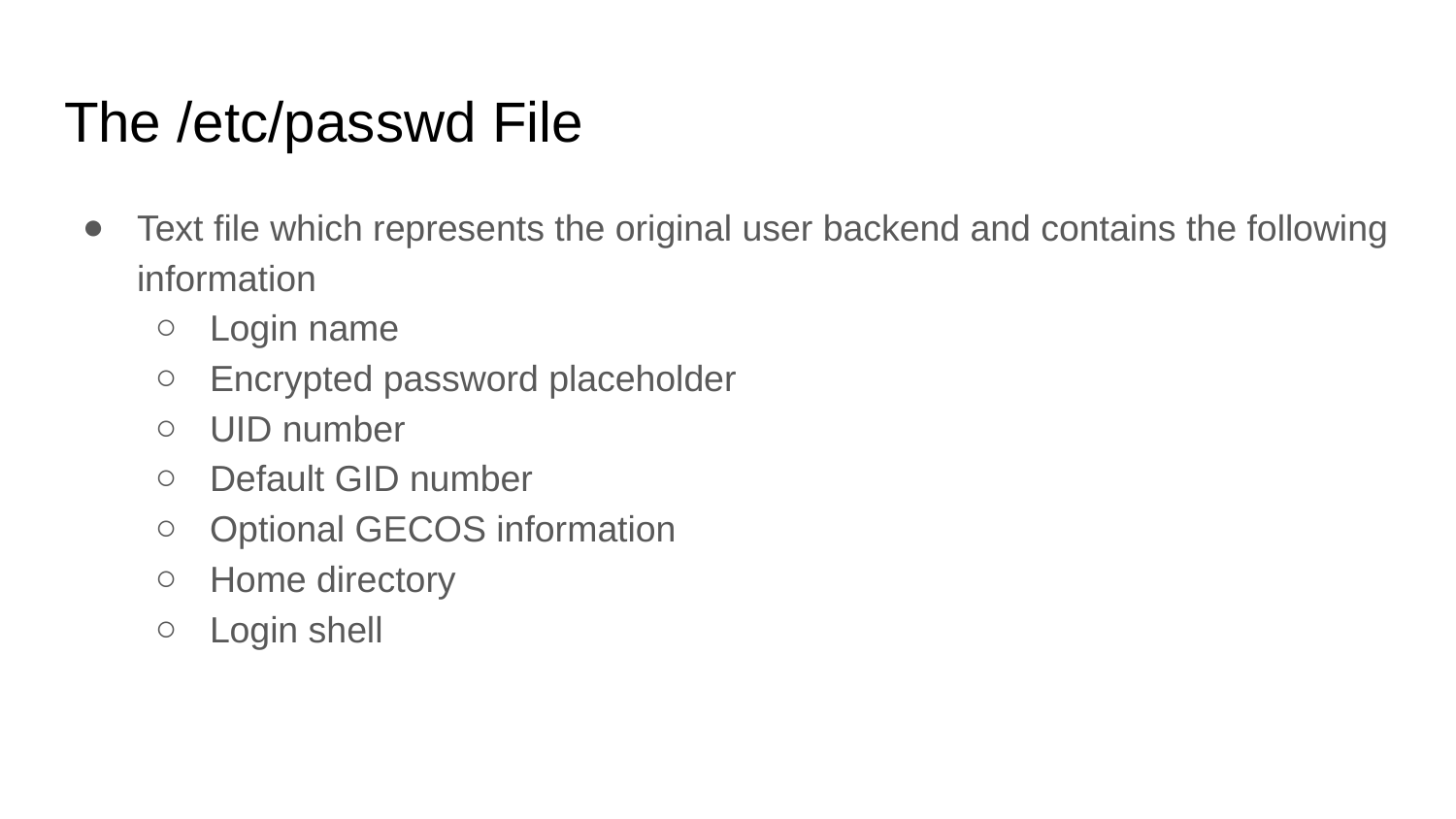

# The /etc/passwd File
Text file which represents the original user backend and contains the following information
Login name
Encrypted password placeholder
UID number
Default GID number
Optional GECOS information
Home directory
Login shell